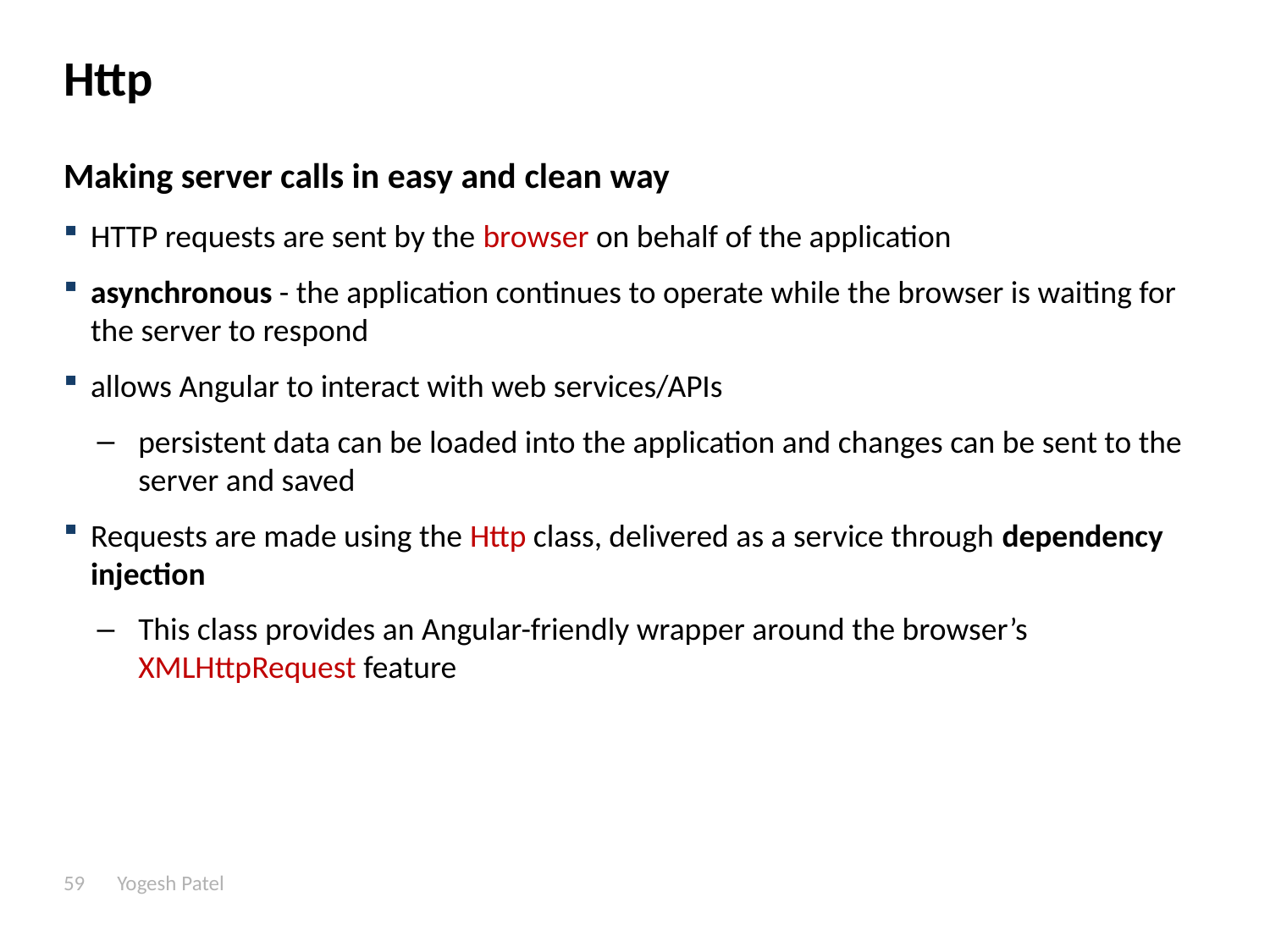

# Http
Making server calls in easy and clean way
HTTP requests are sent by the browser on behalf of the application
asynchronous - the application continues to operate while the browser is waiting for the server to respond
allows Angular to interact with web services/APIs
persistent data can be loaded into the application and changes can be sent to the server and saved
Requests are made using the Http class, delivered as a service through dependency injection
This class provides an Angular-friendly wrapper around the browser’s XMLHttpRequest feature

59
Yogesh Patel